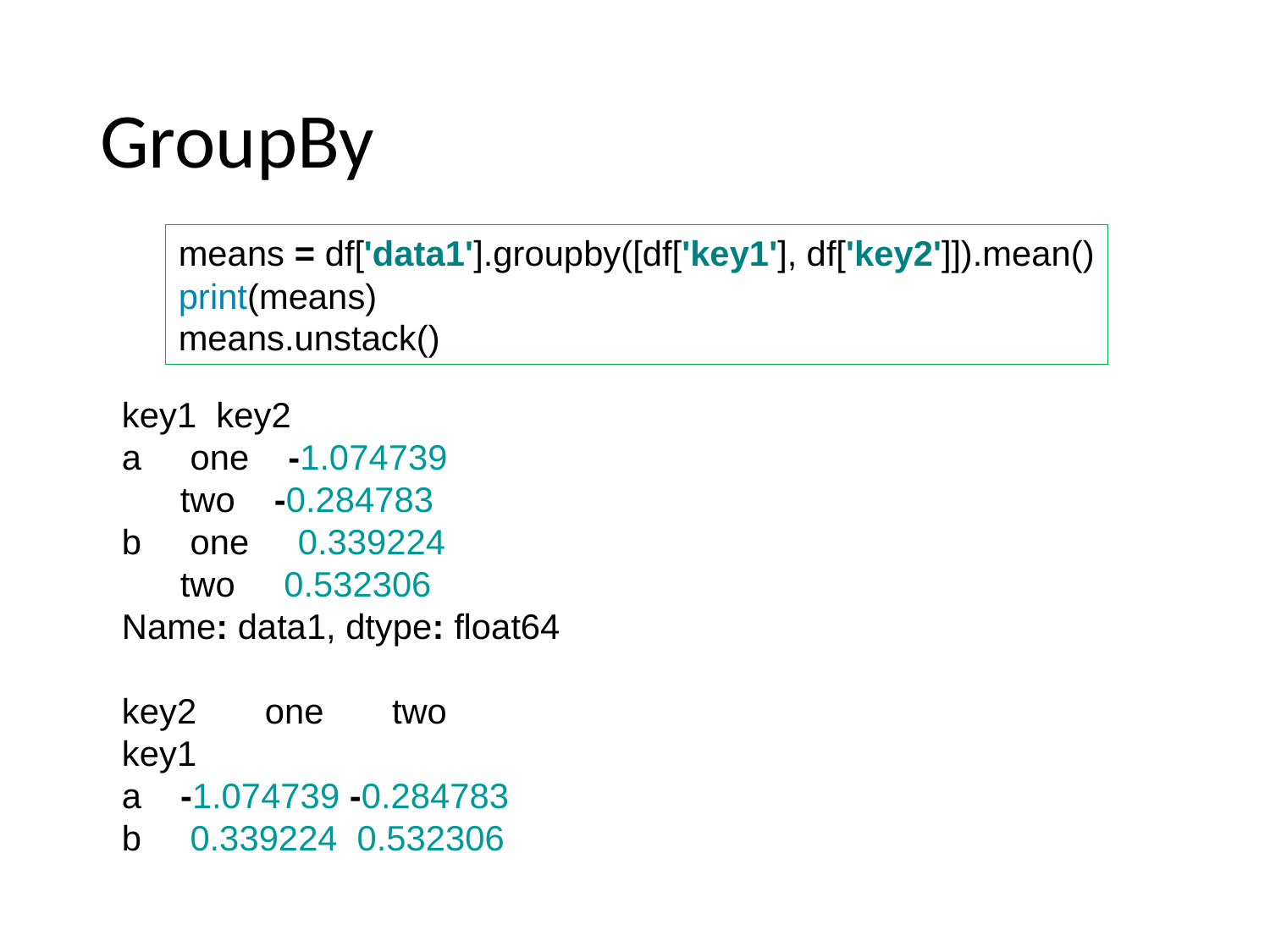

# GroupBy
means = df['data1'].groupby([df['key1'], df['key2']]).mean()
print(means)
means.unstack()
key1  key2
a     one    -1.074739
      two    -0.284783
b     one     0.339224
      two     0.532306
Name: data1, dtype: float64
key2       one       two
key1
a    -1.074739 -0.284783
b     0.339224  0.532306
91